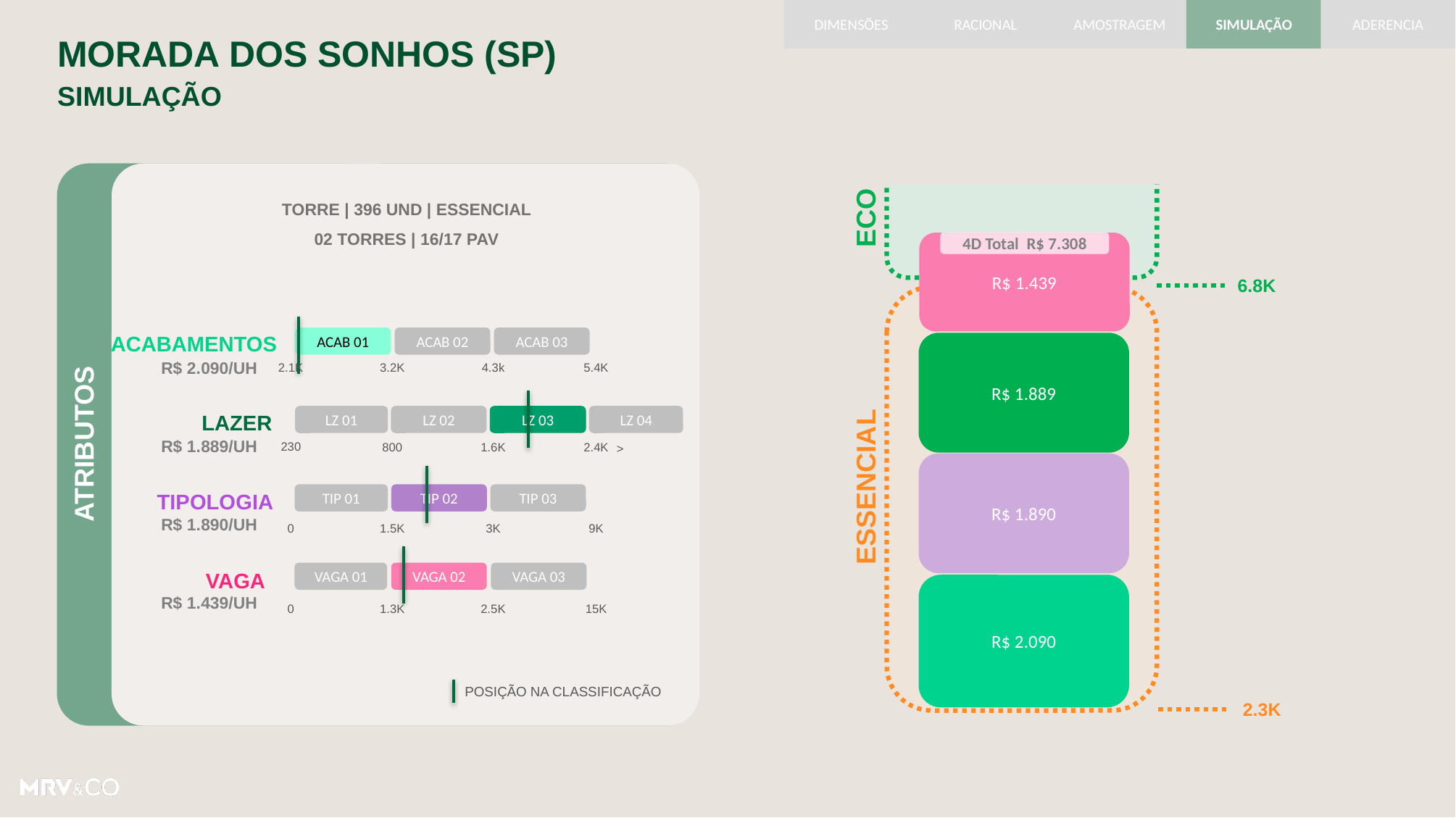

DIMENSÕES
RACIONAL
AMOSTRAGEM
SIMULAÇÃO
ADERENCIA
MORADA DOS SONHOS (SP)
SIMULAÇÃO

TORRE | 396 UND | ESSENCIAL
02 TORRES | 16/17 PAV
ECO
4D Total  R$ 7.308
R$ 1.439
6.8K

ACABAMENTOS
ACAB 01
ACAB 02
ACAB 03
R$ 1.889
R$ 2.090/UH
5.4K
2.1K
3.2K
4.3k
LAZER
LZ 01
LZ 02
LZ 03
LZ 04
ATRIBUTOS
R$ 1.889/UH
230
2.4K
800
1.6K
>
R$ 1.890
TIPOLOGIA
ESSENCIAL
TIP 01
TIP 02
TIP 03
R$ 1.890/UH
0
1.5K
3K
9K
VAGA
VAGA 01
VAGA 02
VAGA 03
R$ 2.090
R$ 1.439/UH
0
1.3K
2.5K
15K
POSIÇÃO NA CLASSIFICAÇÃO
2.3K